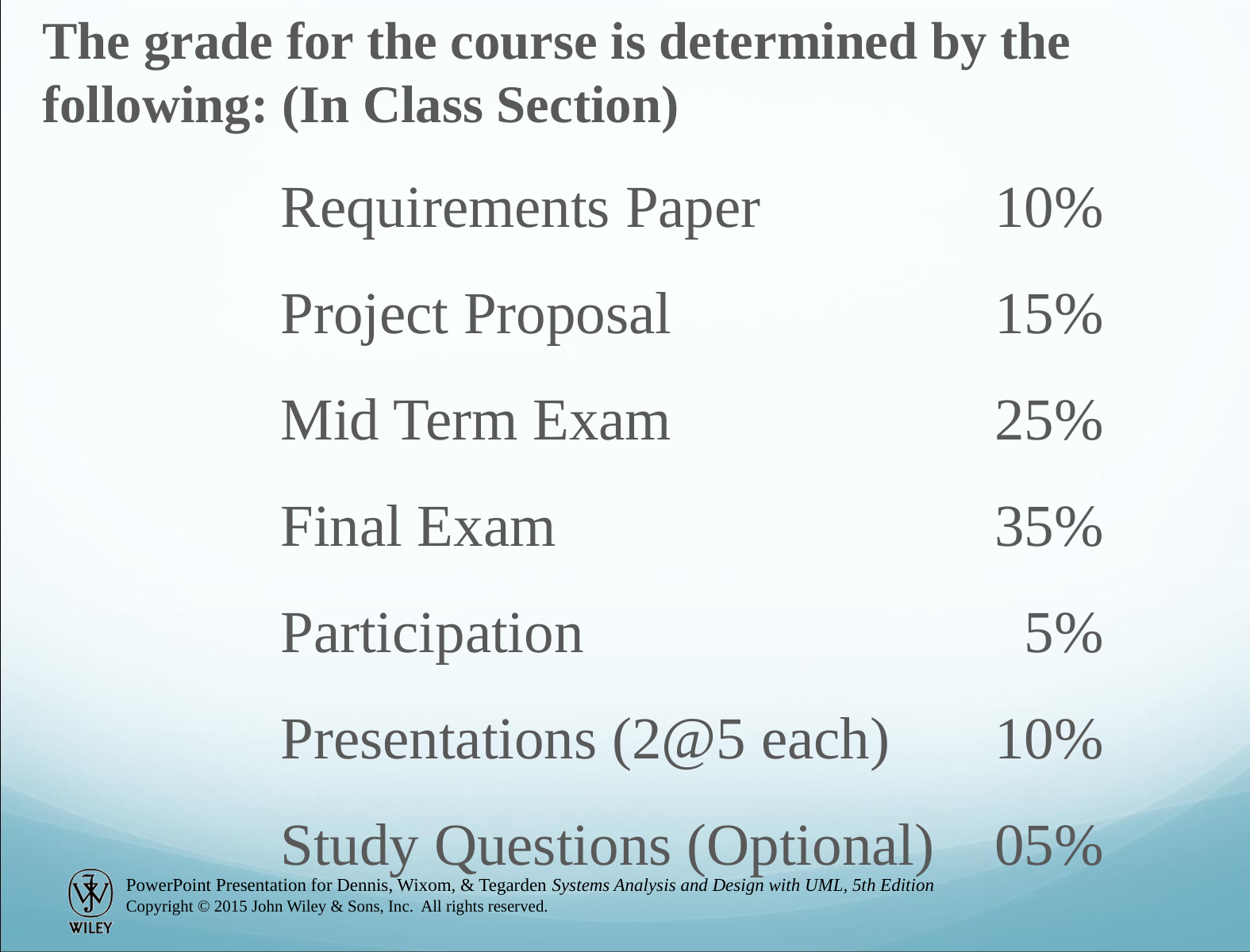

The grade for the course is determined by the following: (In Class Section)
		Requirements Paper		10%
		Project Proposal			15%
		Mid Term Exam			25%
		Final Exam			        35%
		Participation			          5%
		Presentations (2@5 each)	10%
		Study Questions (Optional)	05%